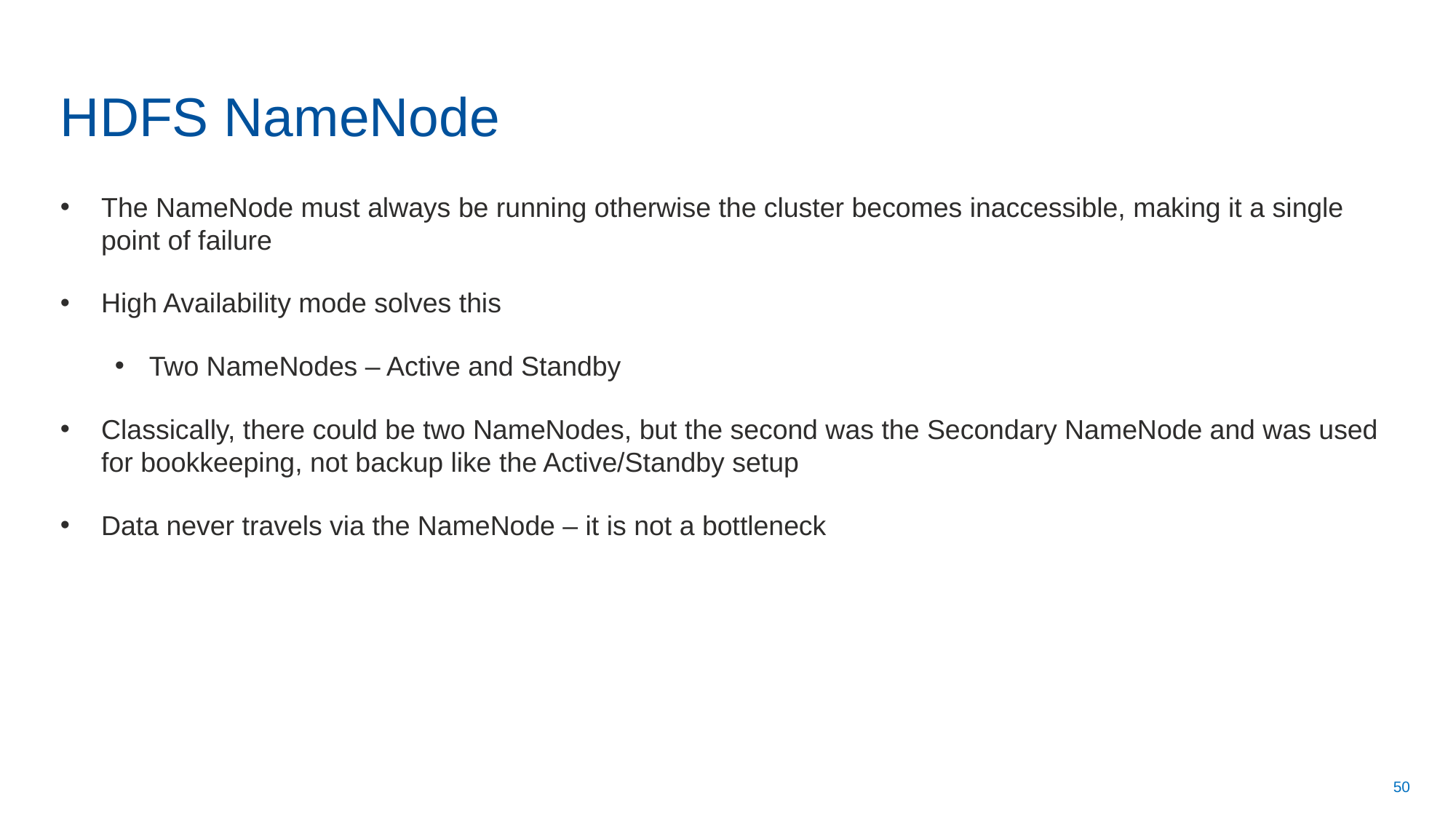

# HDFS NameNode
The NameNode must always be running otherwise the cluster becomes inaccessible, making it a single point of failure
High Availability mode solves this
Two NameNodes – Active and Standby
Classically, there could be two NameNodes, but the second was the Secondary NameNode and was used for bookkeeping, not backup like the Active/Standby setup
Data never travels via the NameNode – it is not a bottleneck